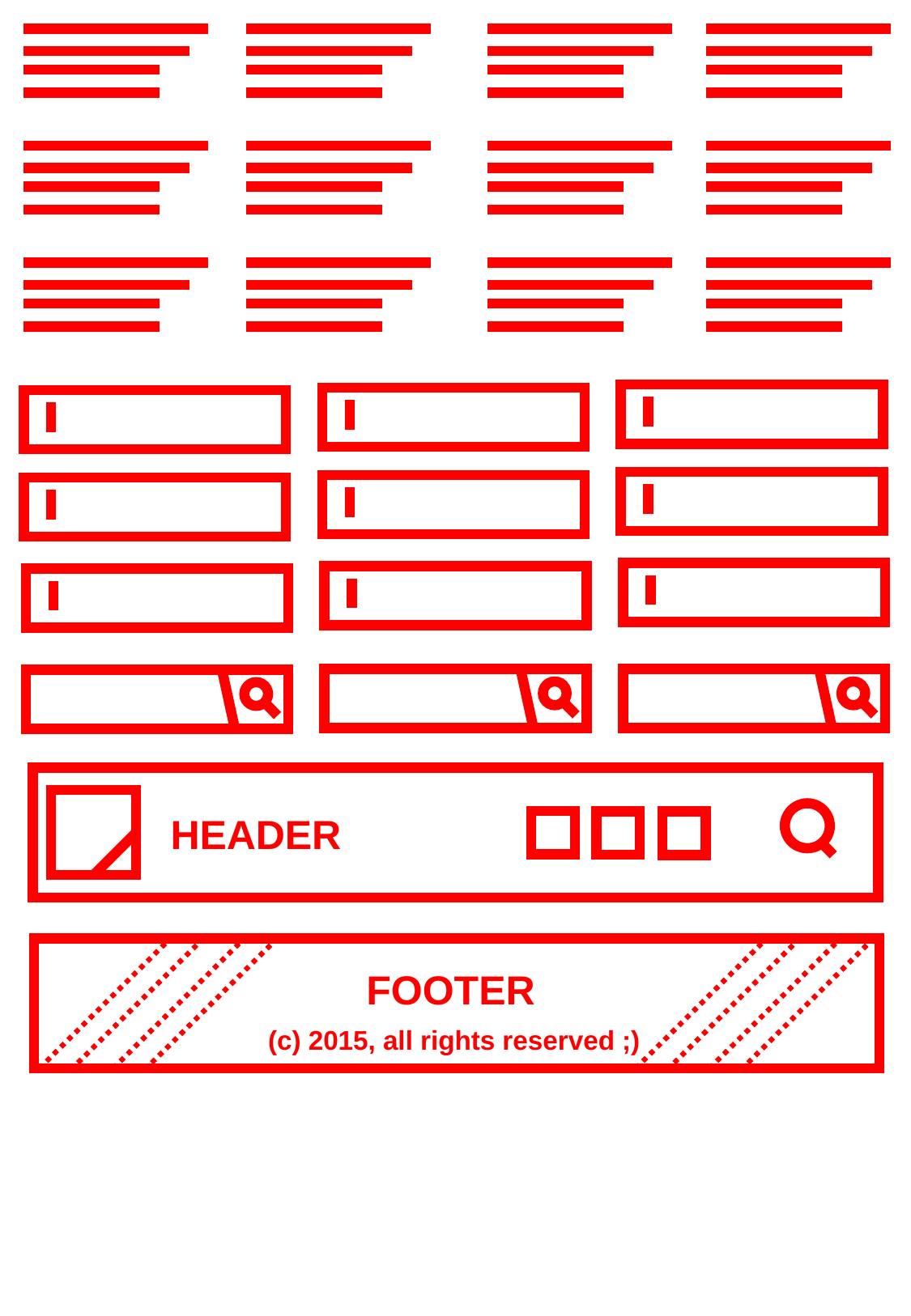

HEADER

FOOTER
(c) 2015, all rights reserved ;)